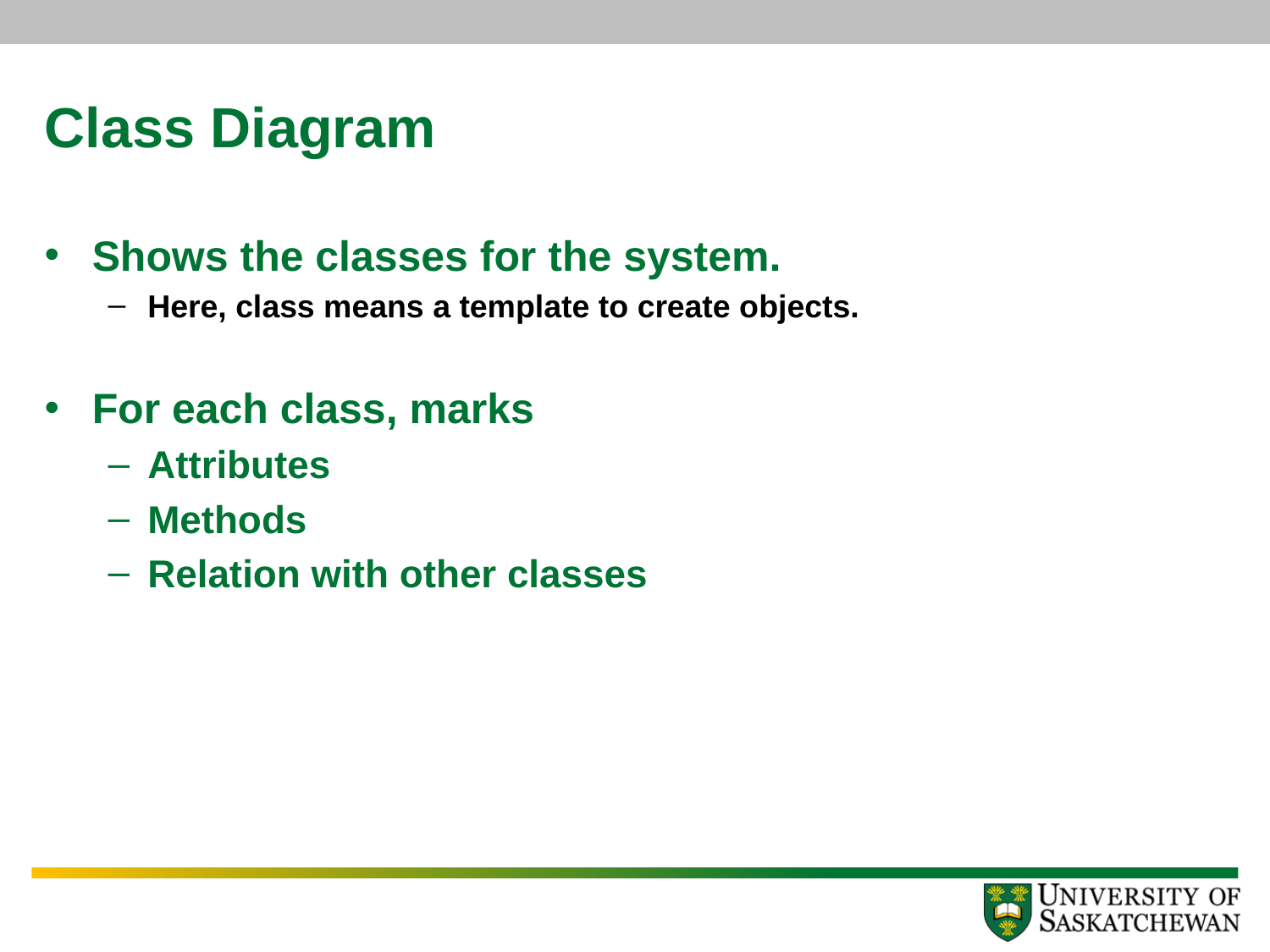

# Class Diagram
Shows the classes for the system.
Here, class means a template to create objects.

For each class, marks
Attributes
Methods
Relation with other classes